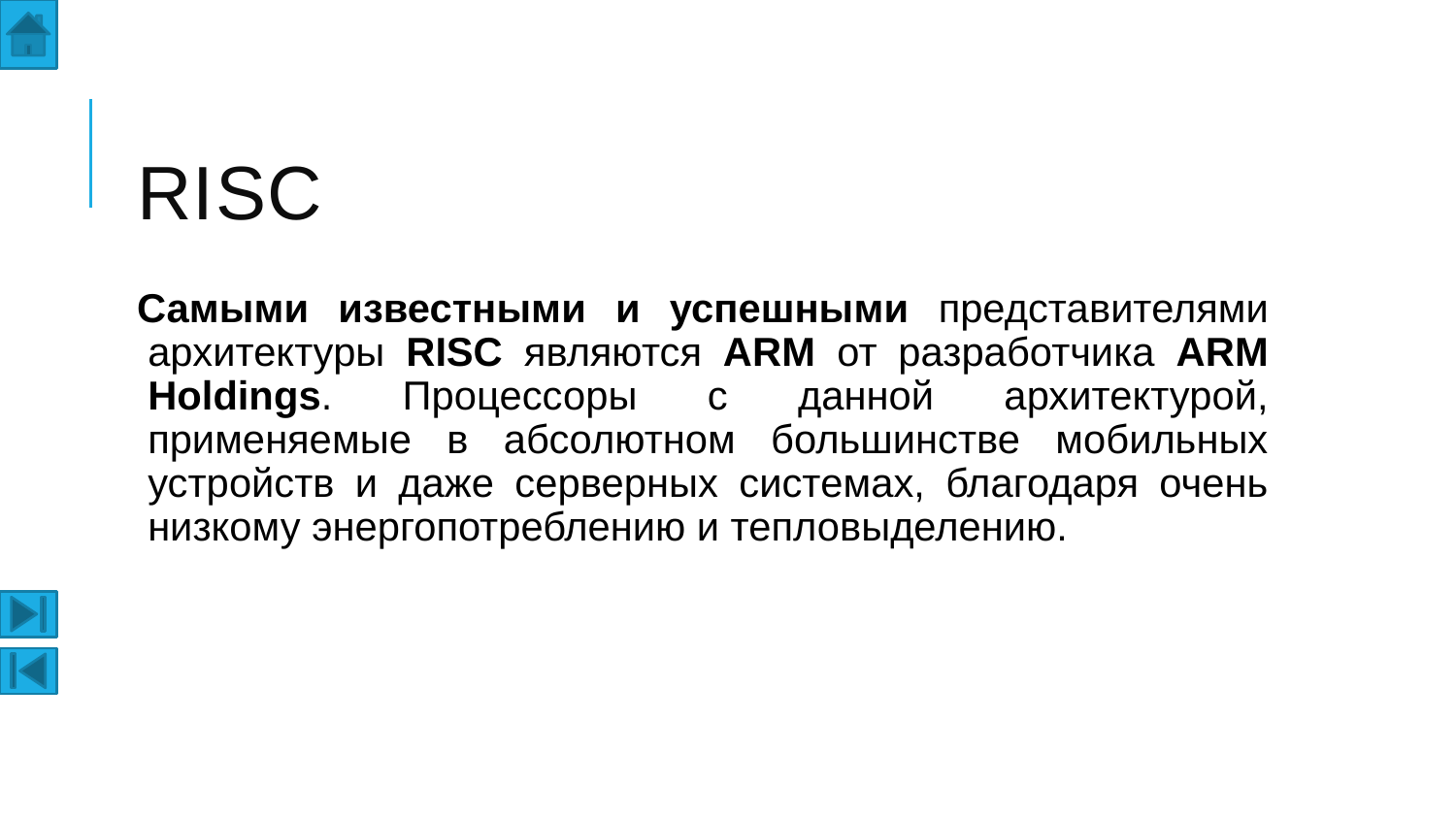

# RISC
Самыми известными и успешными представителями архитектуры RISC являются ARM от разработчика ARM Holdings. Процессоры с данной архитектурой, применяемые в абсолютном большинстве мобильных устройств и даже серверных системах, благодаря очень низкому энергопотреблению и тепловыделению.